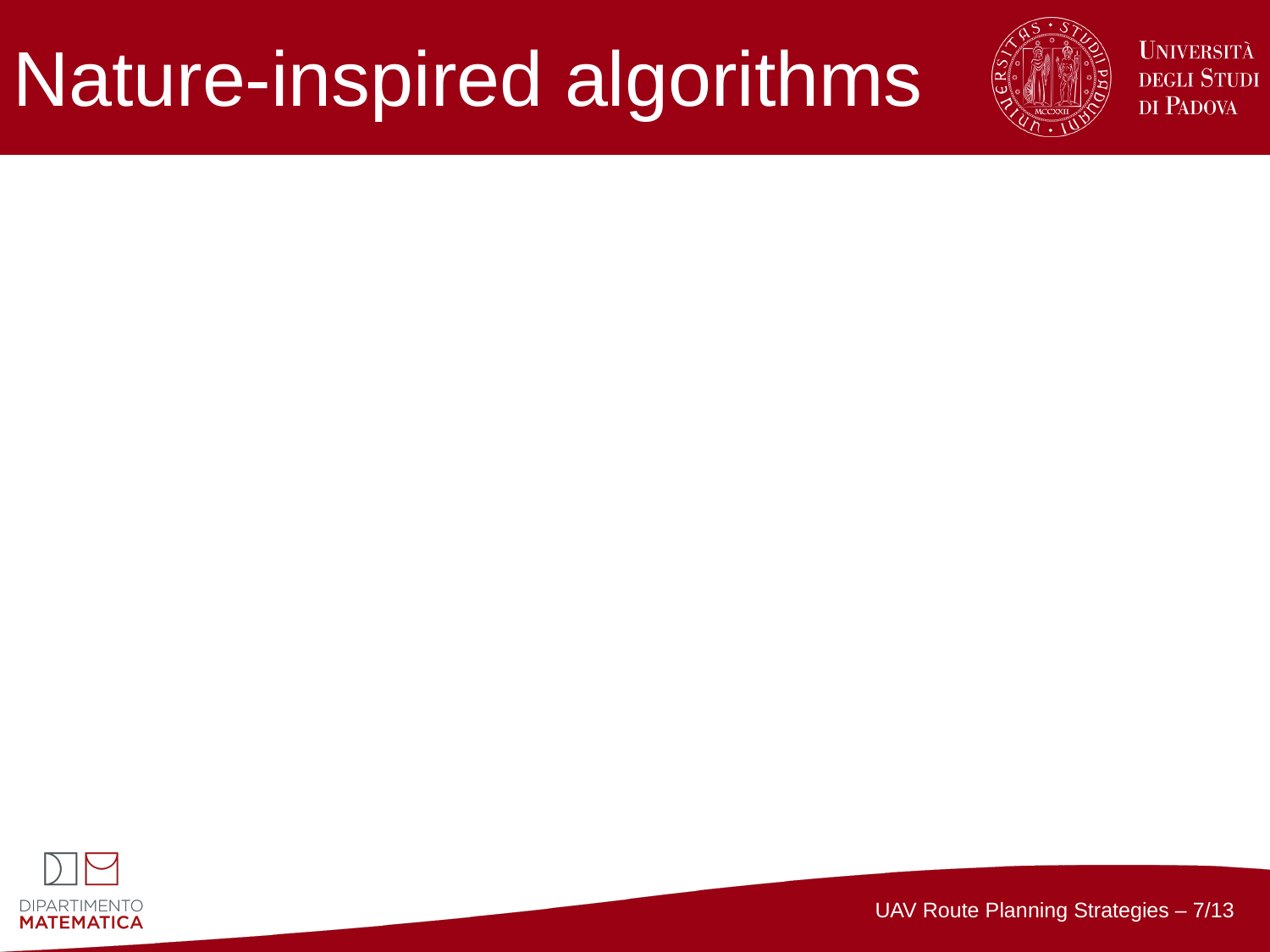

# Nature-inspired algorithms
UAV Route Planning Strategies – 7/13